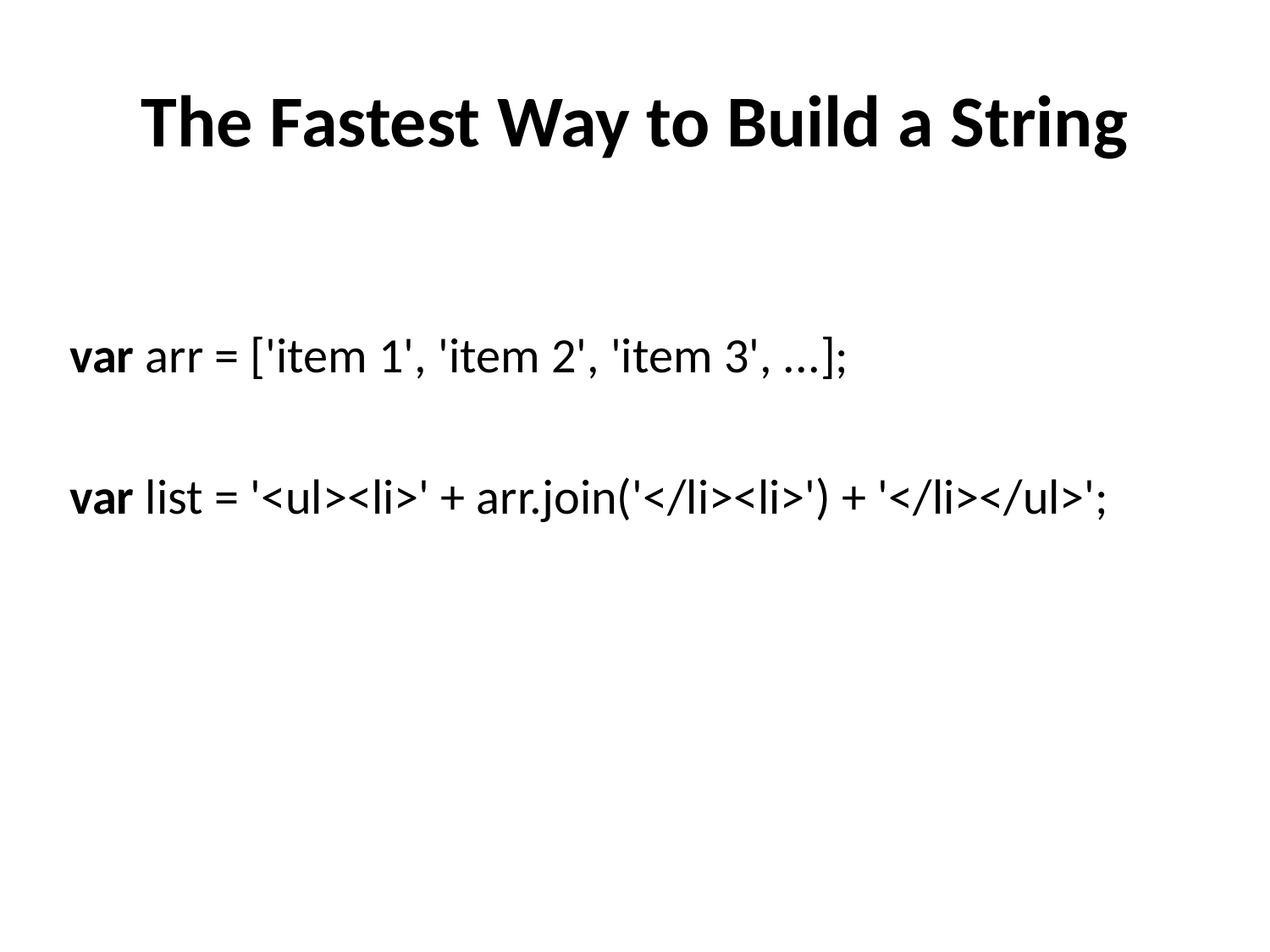

# The Fastest Way to Build a String
var arr = ['item 1', 'item 2', 'item 3', ...];

var list = '<ul><li>' + arr.join('</li><li>') + '</li></ul>';